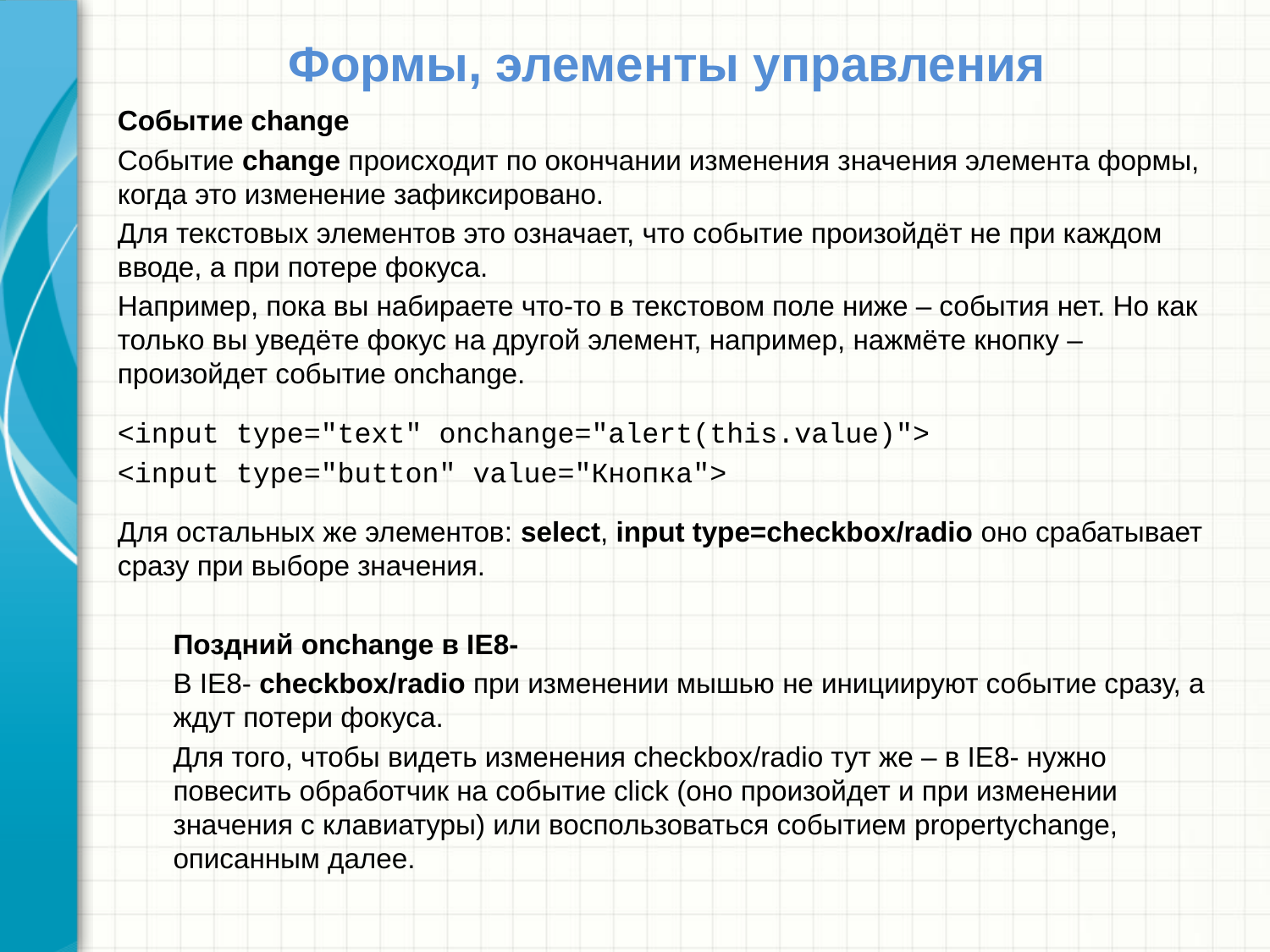

# Формы, элементы управления
Событие change
Событие change происходит по окончании изменения значения элемента формы, когда это изменение зафиксировано.
Для текстовых элементов это означает, что событие произойдёт не при каждом вводе, а при потере фокуса.
Например, пока вы набираете что-то в текстовом поле ниже – события нет. Но как только вы уведёте фокус на другой элемент, например, нажмёте кнопку – произойдет событие onchange.

<input type="text" onchange="alert(this.value)">
<input type="button" value="Кнопка">

Для остальных же элементов: select, input type=checkbox/radio оно срабатывает сразу при выборе значения.

Поздний onchange в IE8-
В IE8- checkbox/radio при изменении мышью не инициируют событие сразу, а ждут потери фокуса.
Для того, чтобы видеть изменения checkbox/radio тут же – в IE8- нужно повесить обработчик на событие click (оно произойдет и при изменении значения с клавиатуры) или воспользоваться событием propertychange, описанным далее.